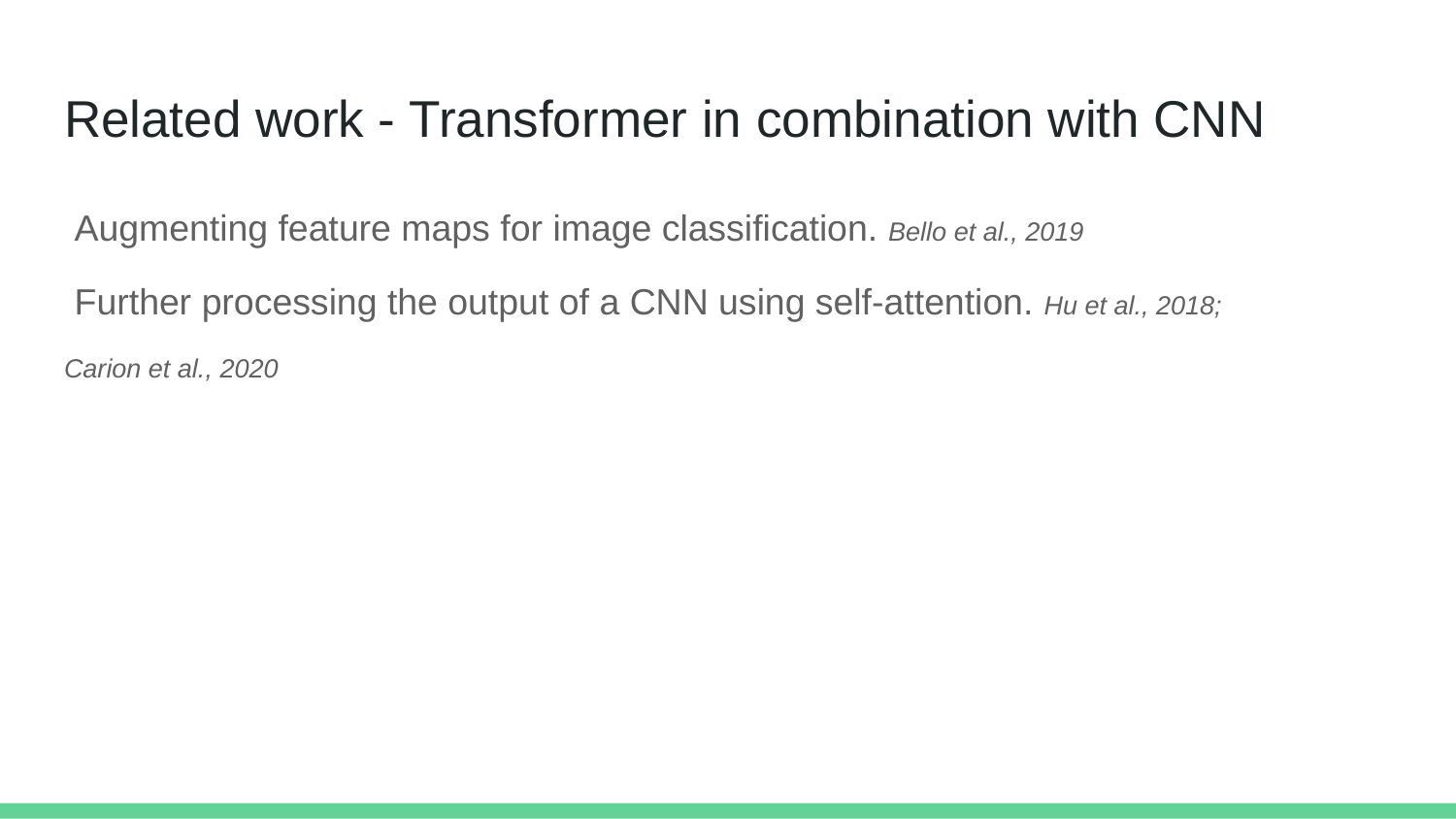

# Related work - Transformer in combination with CNN
 Augmenting feature maps for image classification. Bello et al., 2019
 Further processing the output of a CNN using self-attention. Hu et al., 2018;
Carion et al., 2020